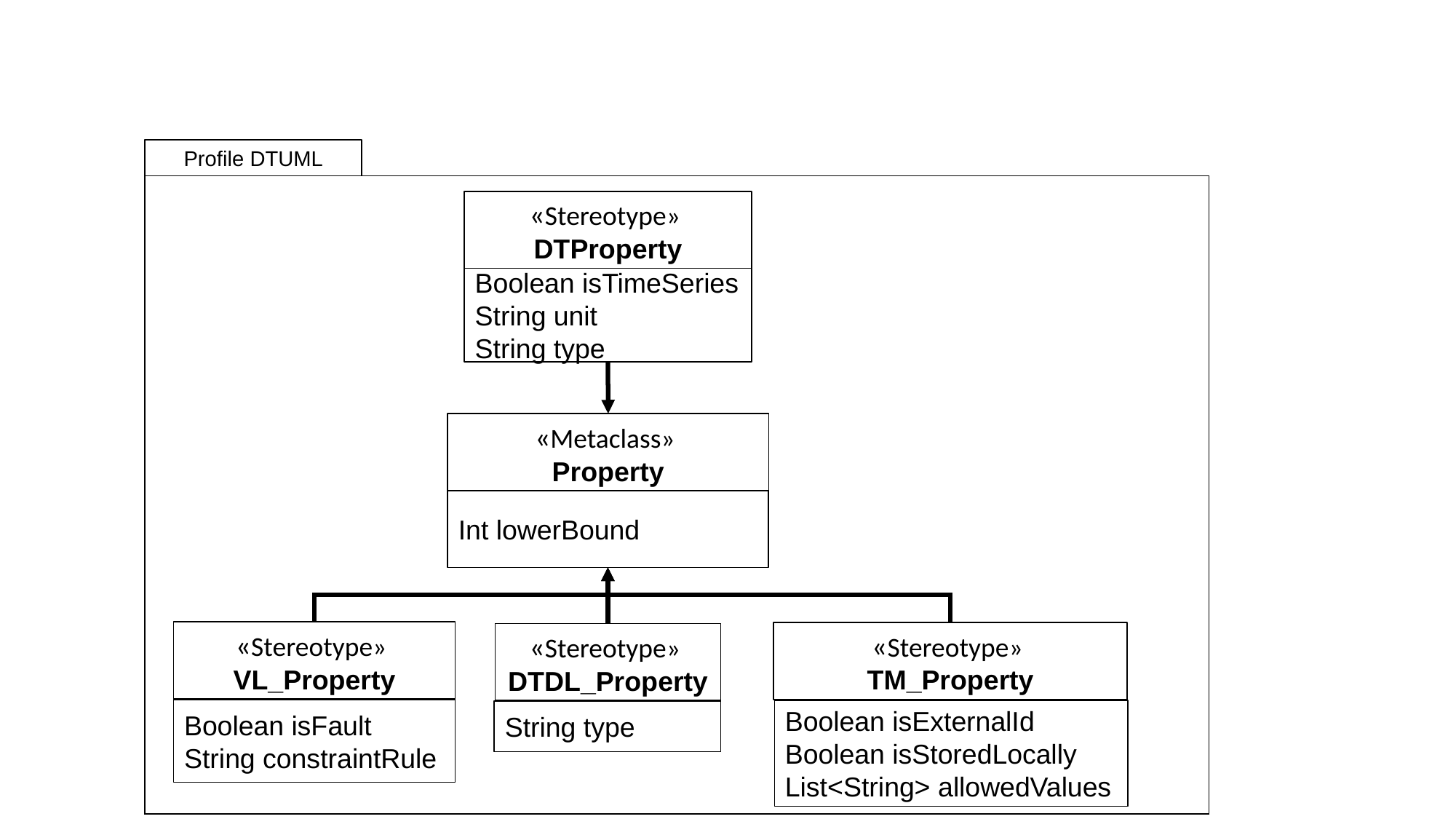

Profile DTUML

«Stereotype»
DTProperty
Boolean isTimeSeries
String unit
String type
«Metaclass»
Property
Int lowerBound
«Stereotype»
VL_Property
«Stereotype»
TM_Property
«Stereotype»
DTDL_Property
Boolean isFault
String constraintRule
Boolean isExternalId
Boolean isStoredLocally
List<String> allowedValues
String type